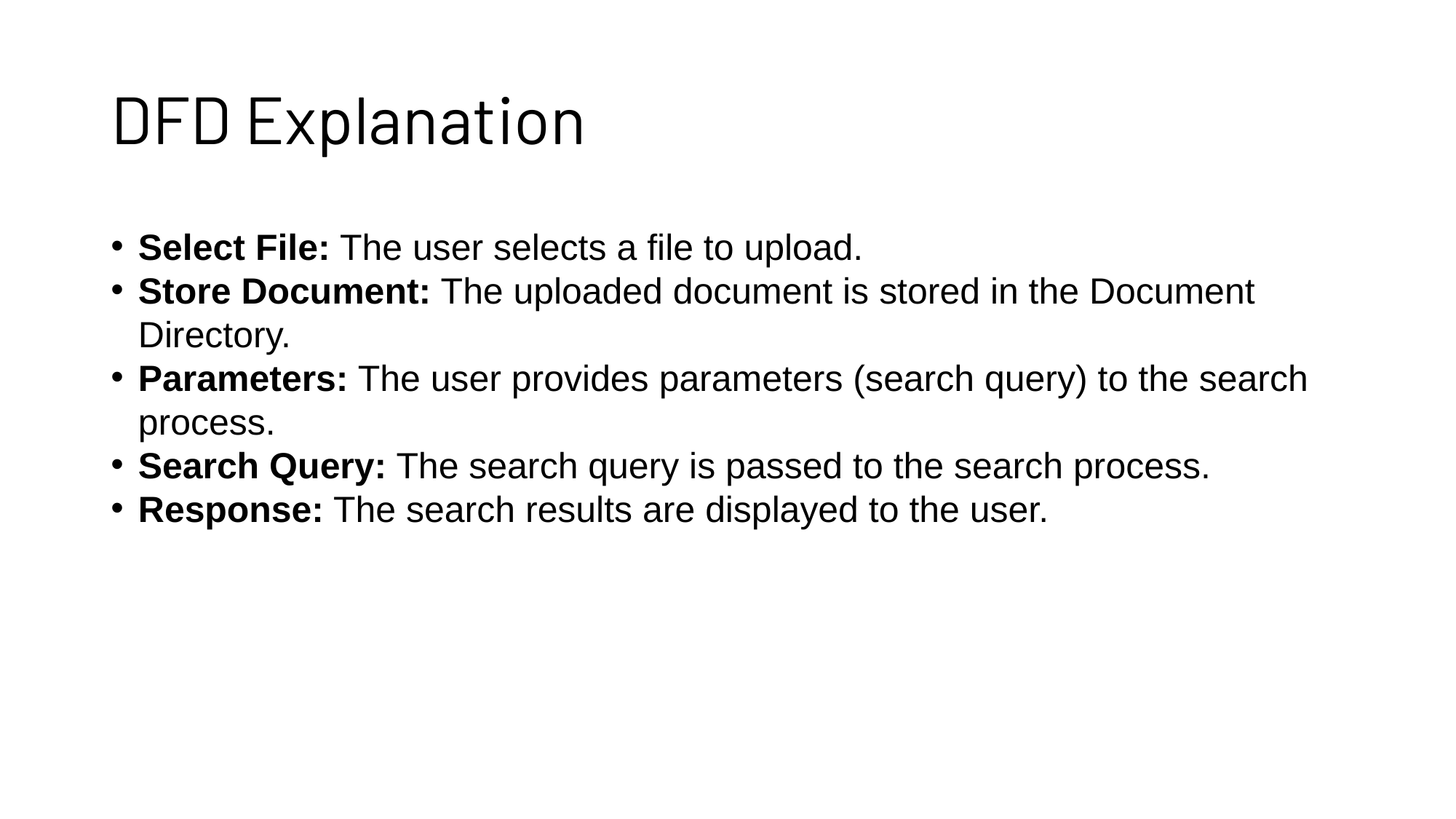

# DFD Explanation
Select File: The user selects a file to upload.
Store Document: The uploaded document is stored in the Document Directory.
Parameters: The user provides parameters (search query) to the search process.
Search Query: The search query is passed to the search process.
Response: The search results are displayed to the user.